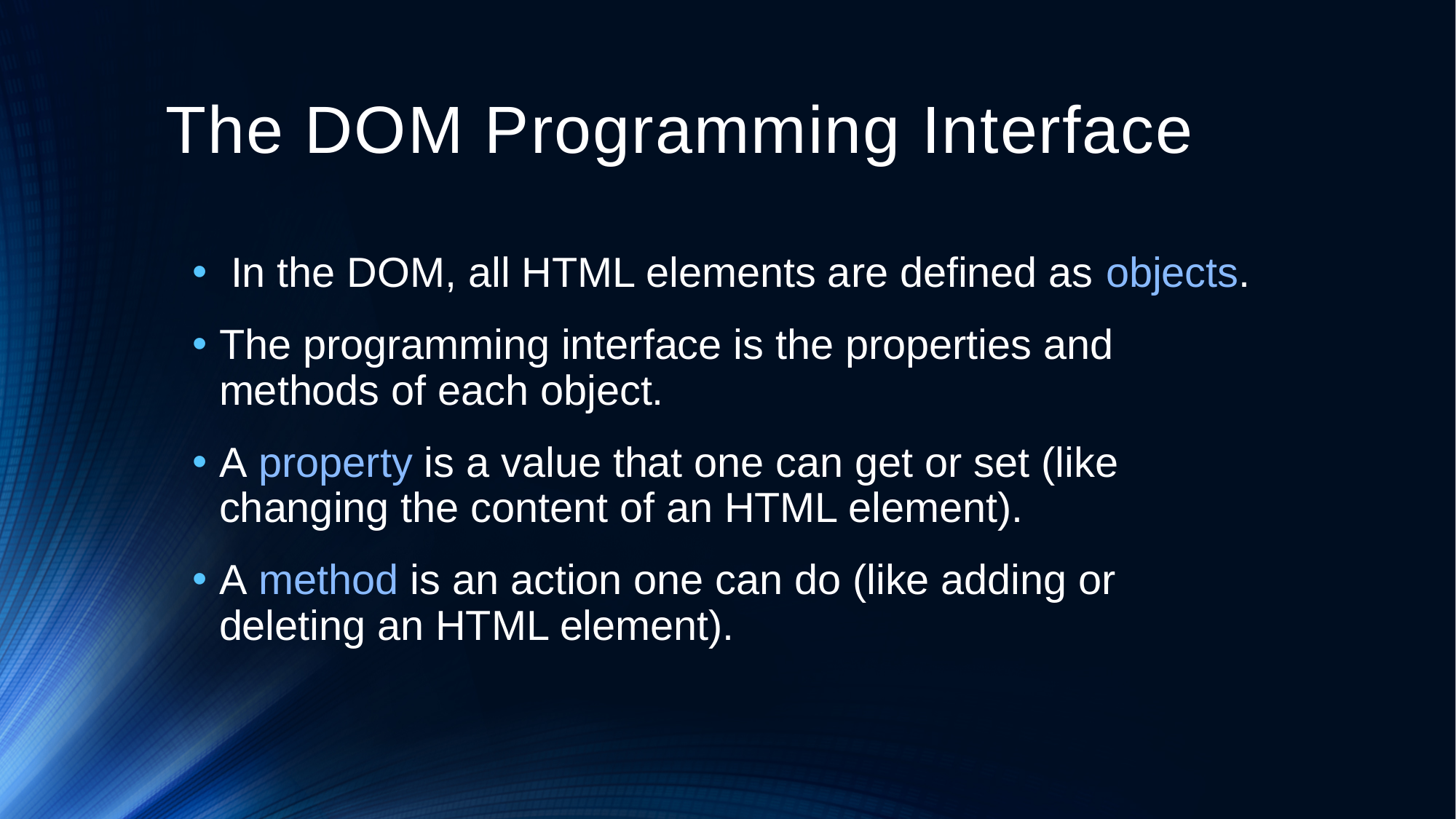

# The DOM Programming Interface
 In the DOM, all HTML elements are defined as objects.
The programming interface is the properties and methods of each object.
A property is a value that one can get or set (like changing the content of an HTML element).
A method is an action one can do (like adding or deleting an HTML element).